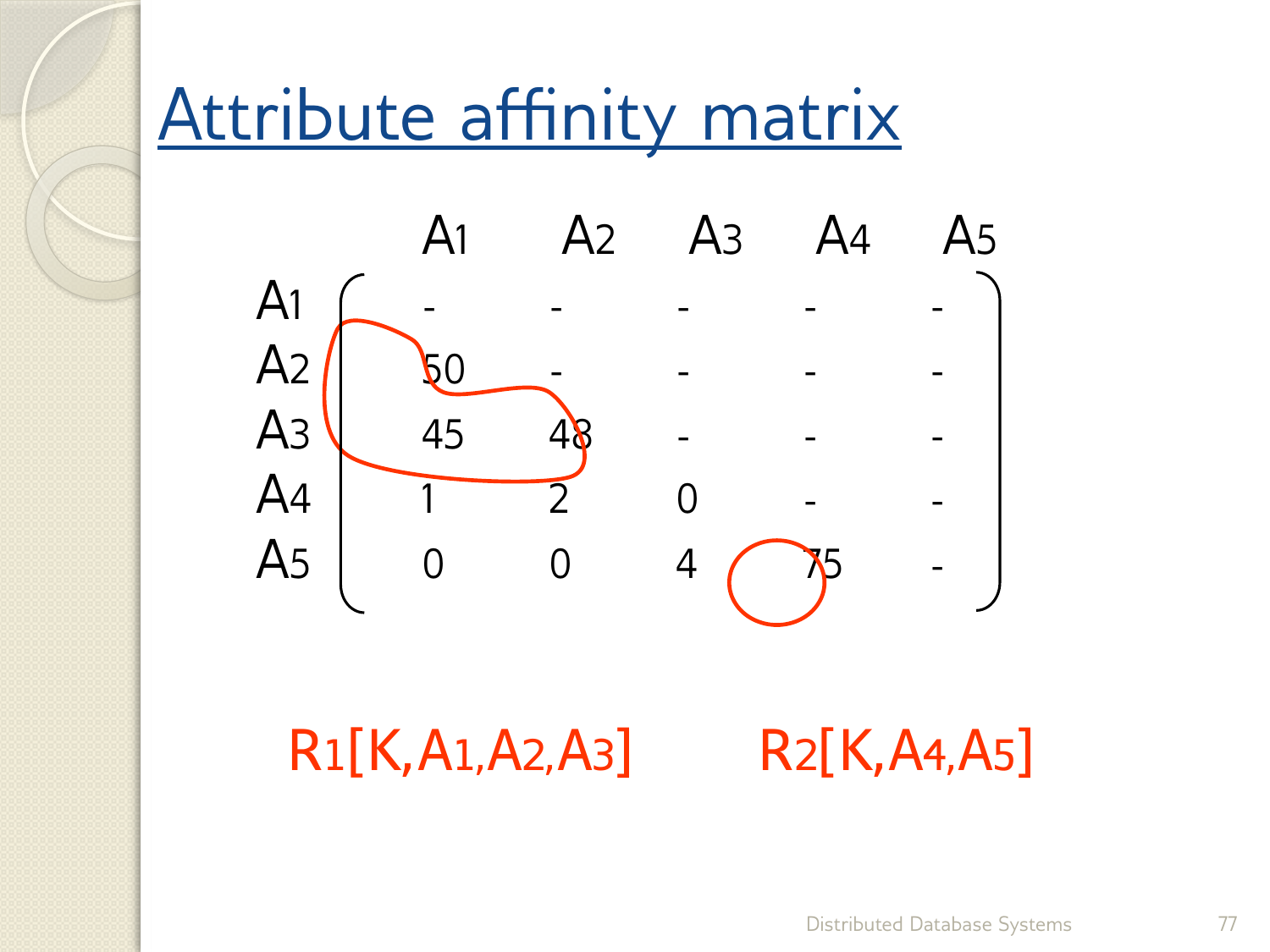

# Attribute affinity matrix
		A1	 A2	 A3	 A4	 A5
A1	-	-	-	-	-
A2	50	-	-	-	-
A3	45	48	-	-	-
A4	1	2	0	-	-
A5	0	0	4	75	-

R1[K,A1,A2,A3]       R2[K,A4,A5]
Distributed Database Systems
77